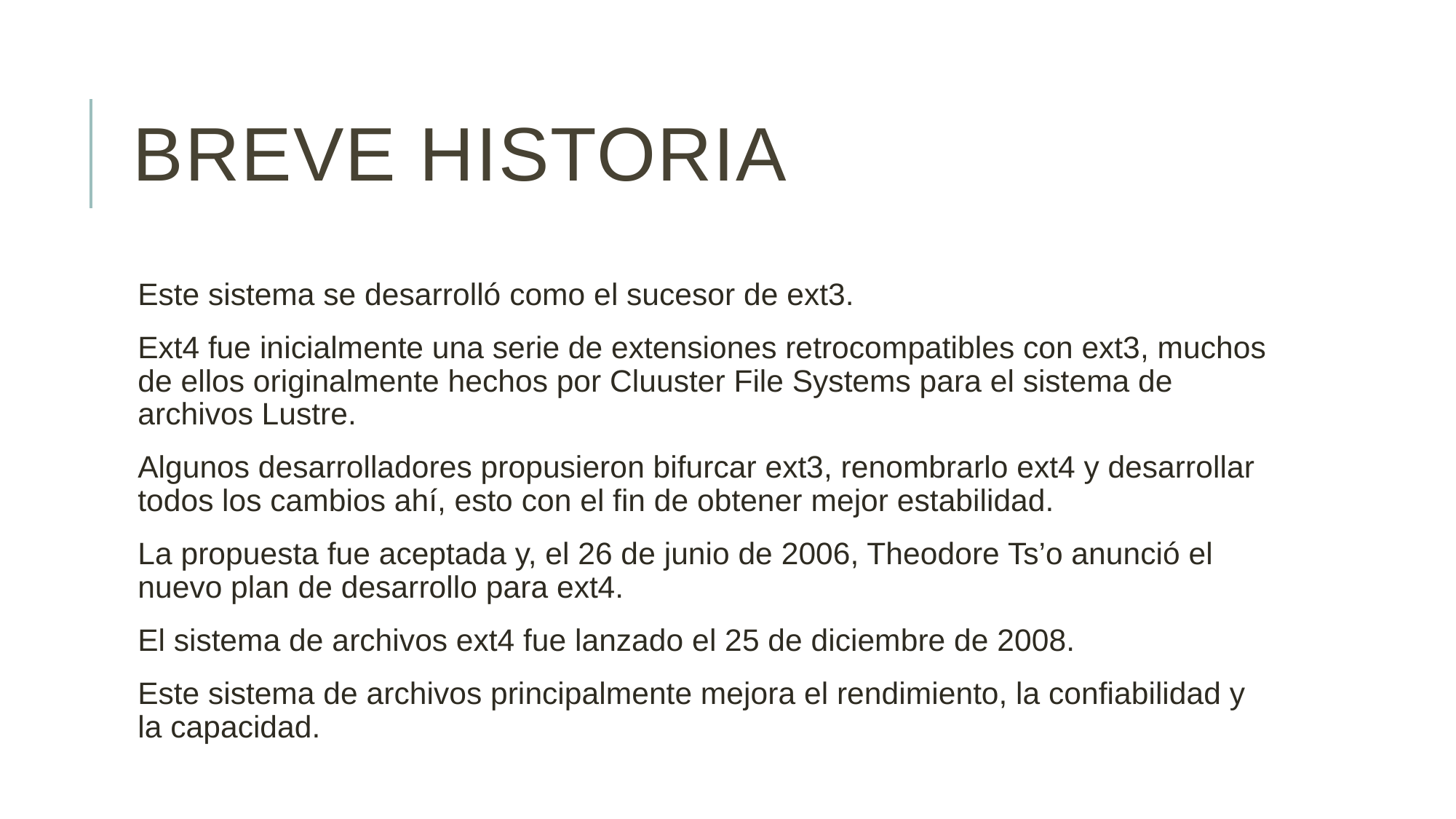

# Breve historia
Este sistema se desarrolló como el sucesor de ext3.
Ext4 fue inicialmente una serie de extensiones retrocompatibles con ext3, muchos de ellos originalmente hechos por Cluuster File Systems para el sistema de archivos Lustre.
Algunos desarrolladores propusieron bifurcar ext3, renombrarlo ext4 y desarrollar todos los cambios ahí, esto con el fin de obtener mejor estabilidad.
La propuesta fue aceptada y, el 26 de junio de 2006, Theodore Ts’o anunció el nuevo plan de desarrollo para ext4.
El sistema de archivos ext4 fue lanzado el 25 de diciembre de 2008.
Este sistema de archivos principalmente mejora el rendimiento, la confiabilidad y la capacidad.